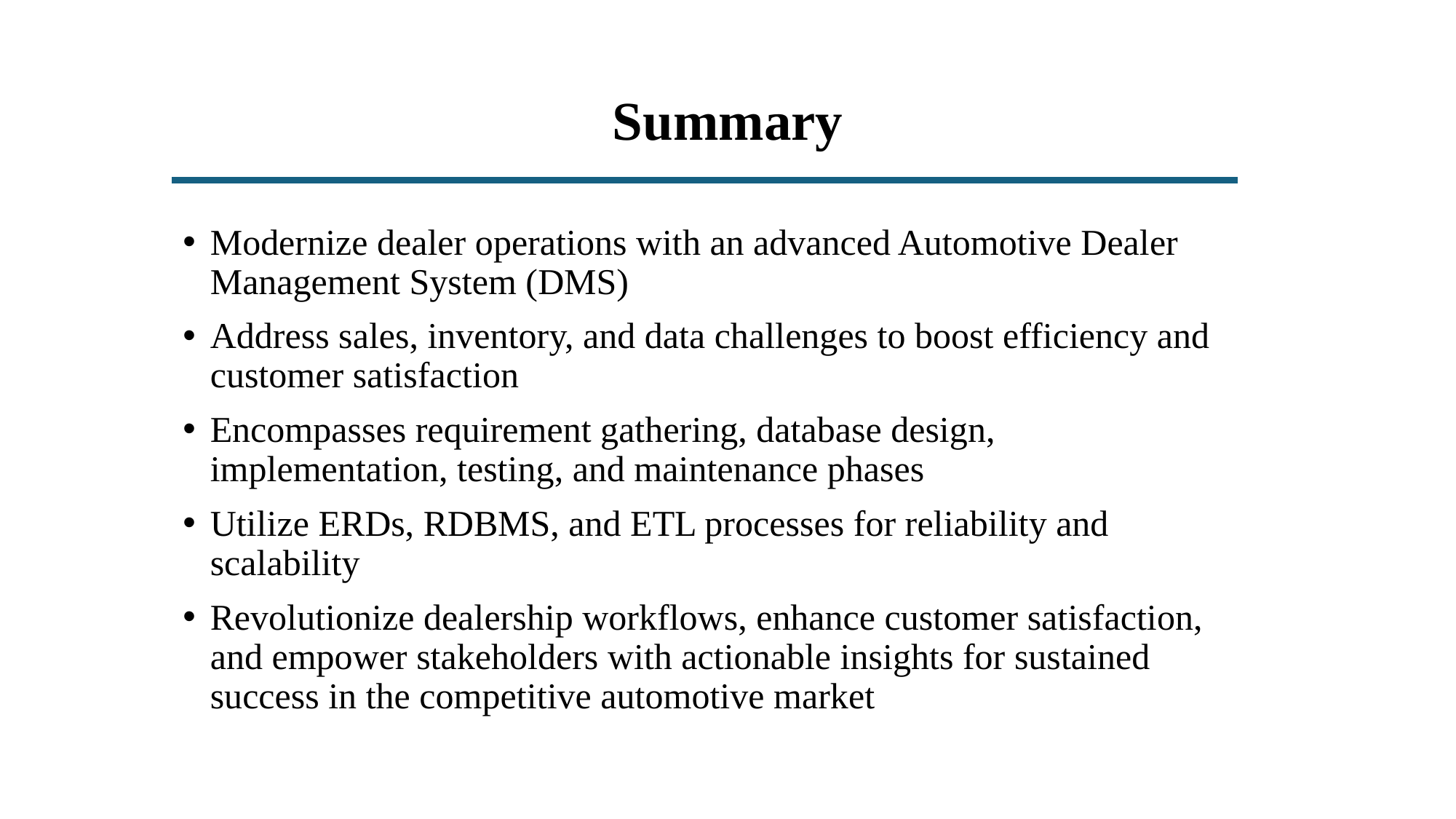

# Summary
Modernize dealer operations with an advanced Automotive Dealer Management System (DMS)
Address sales, inventory, and data challenges to boost efficiency and customer satisfaction
Encompasses requirement gathering, database design, implementation, testing, and maintenance phases
Utilize ERDs, RDBMS, and ETL processes for reliability and scalability
Revolutionize dealership workflows, enhance customer satisfaction, and empower stakeholders with actionable insights for sustained success in the competitive automotive market